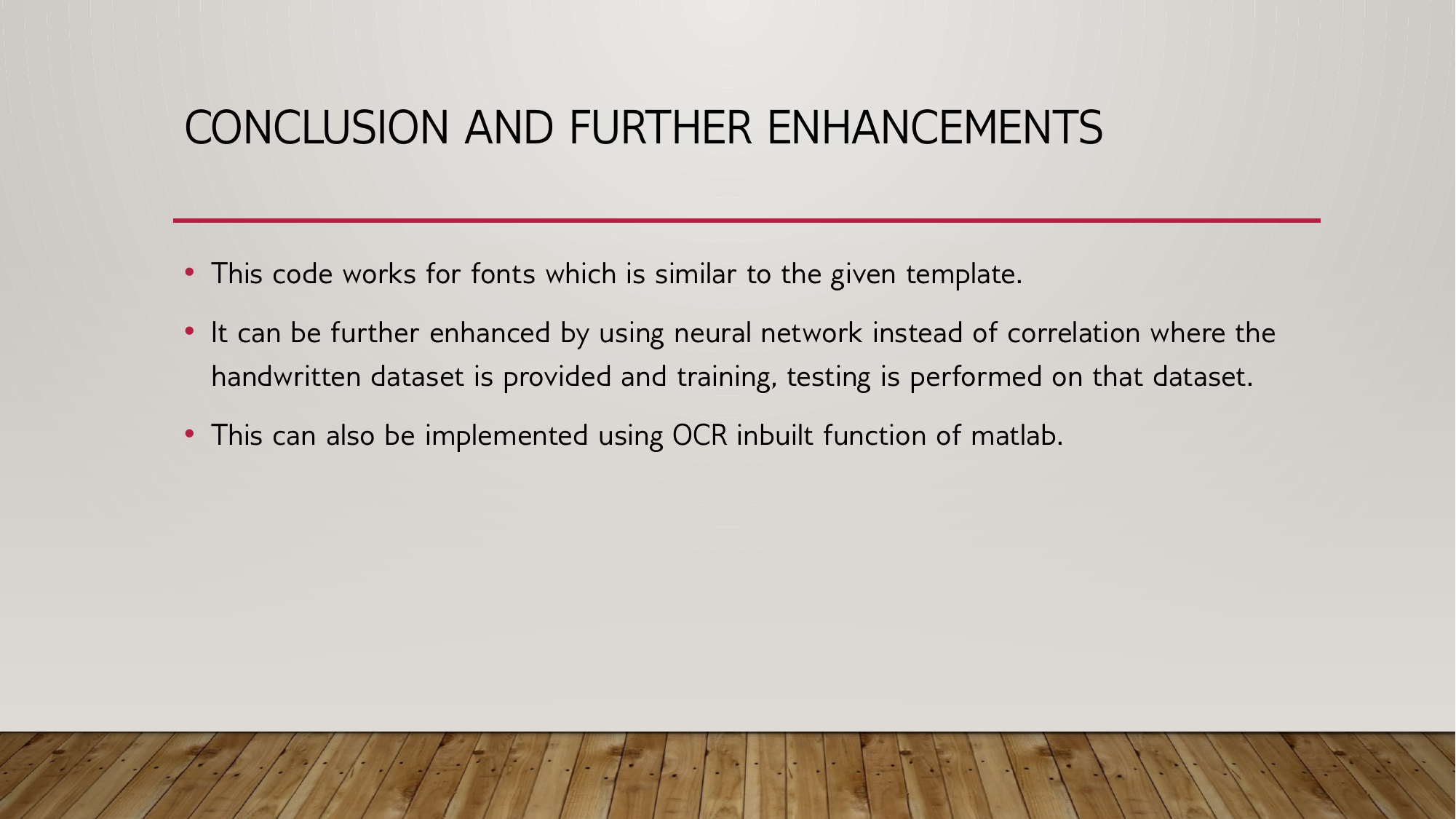

# Conclusion and further enhancements
This code works for fonts which is similar to the given template.
It can be further enhanced by using neural network instead of correlation where the handwritten dataset is provided and training, testing is performed on that dataset.
This can also be implemented using OCR inbuilt function of matlab.